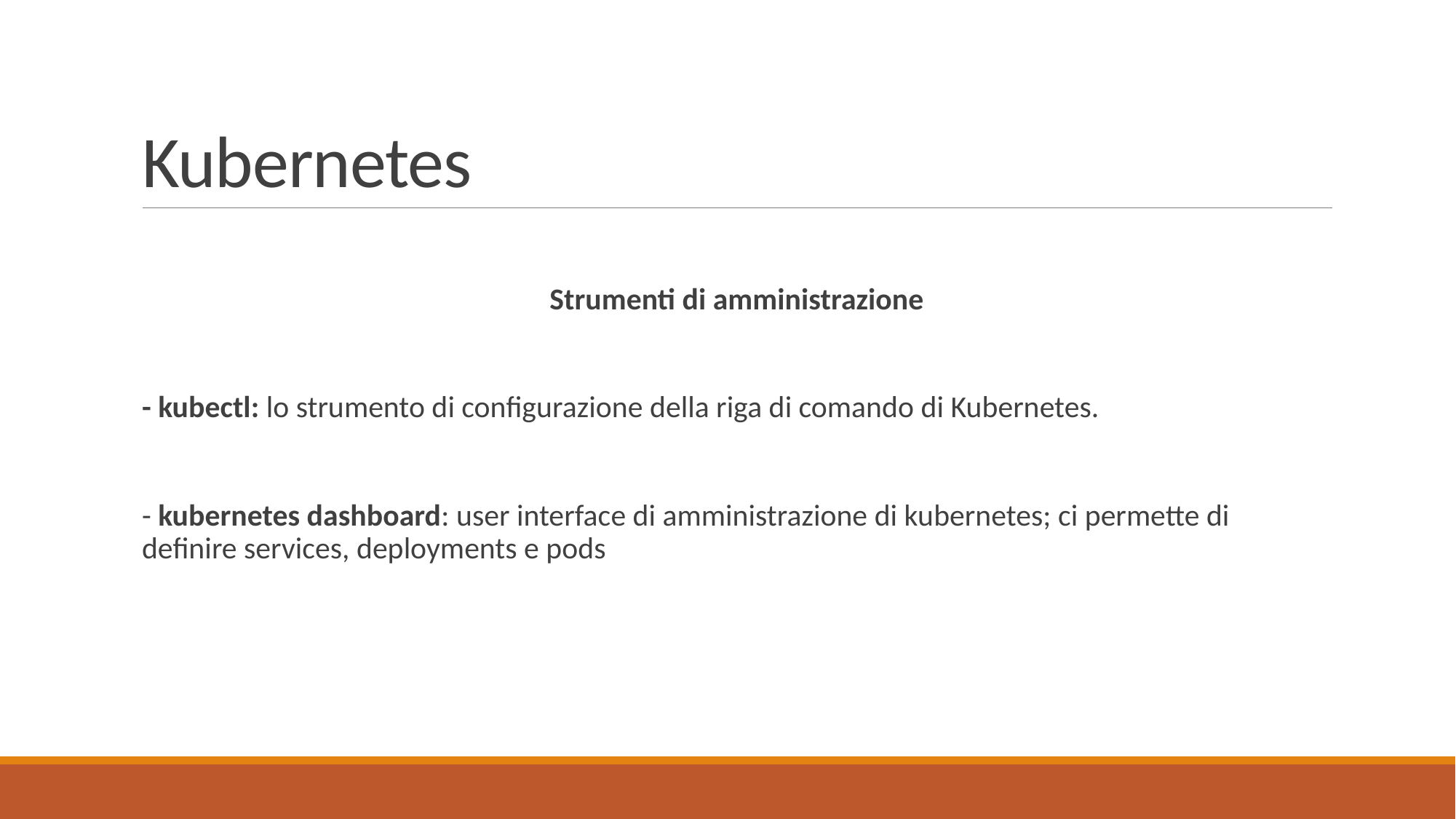

# Kubernetes

Strumenti di amministrazione

- kubectl: lo strumento di configurazione della riga di comando di Kubernetes.

- kubernetes dashboard: user interface di amministrazione di kubernetes; ci permette di definire services, deployments e pods